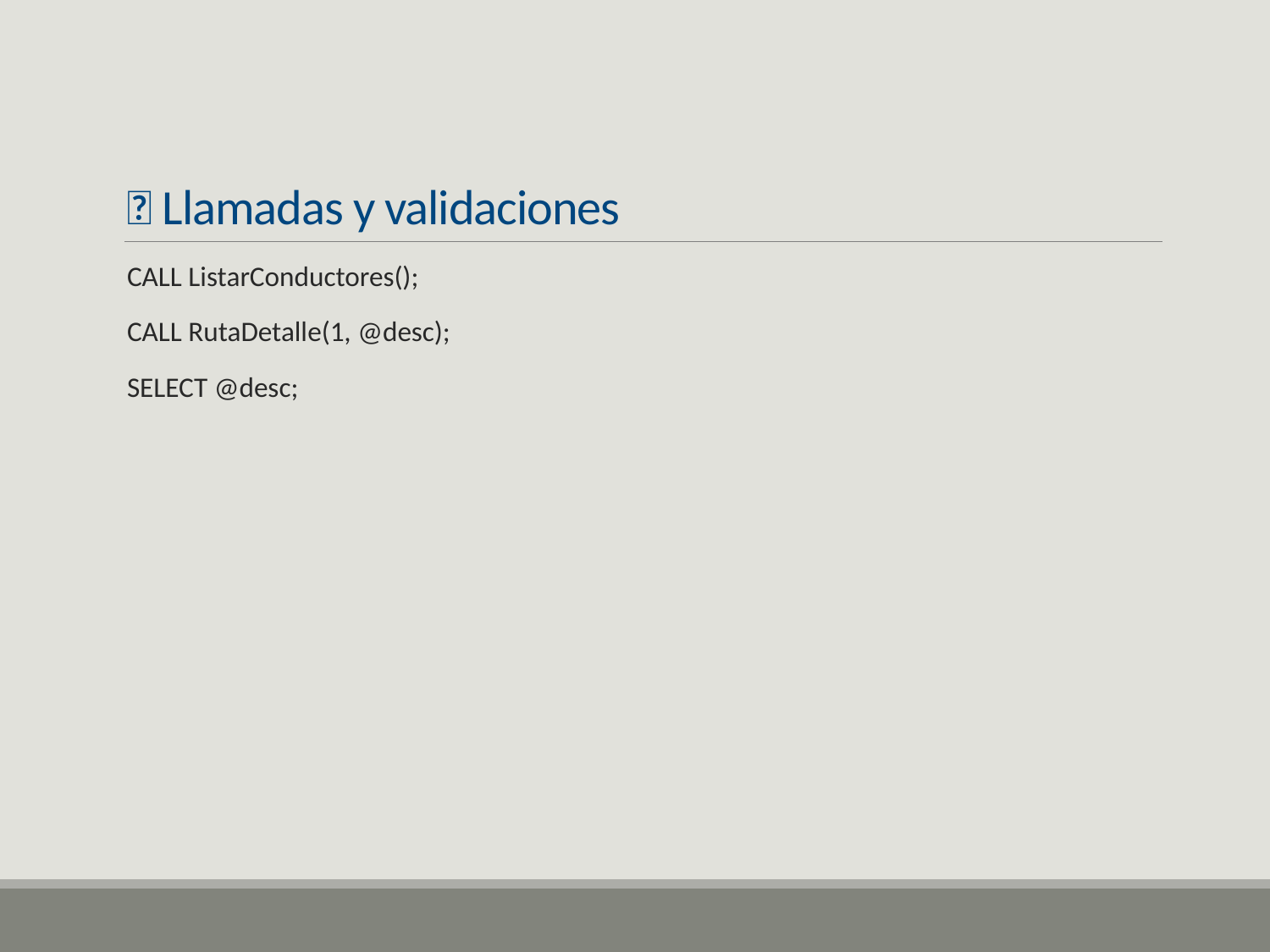

# 🧪 Llamadas y validaciones
CALL ListarConductores();
CALL RutaDetalle(1, @desc);
SELECT @desc;